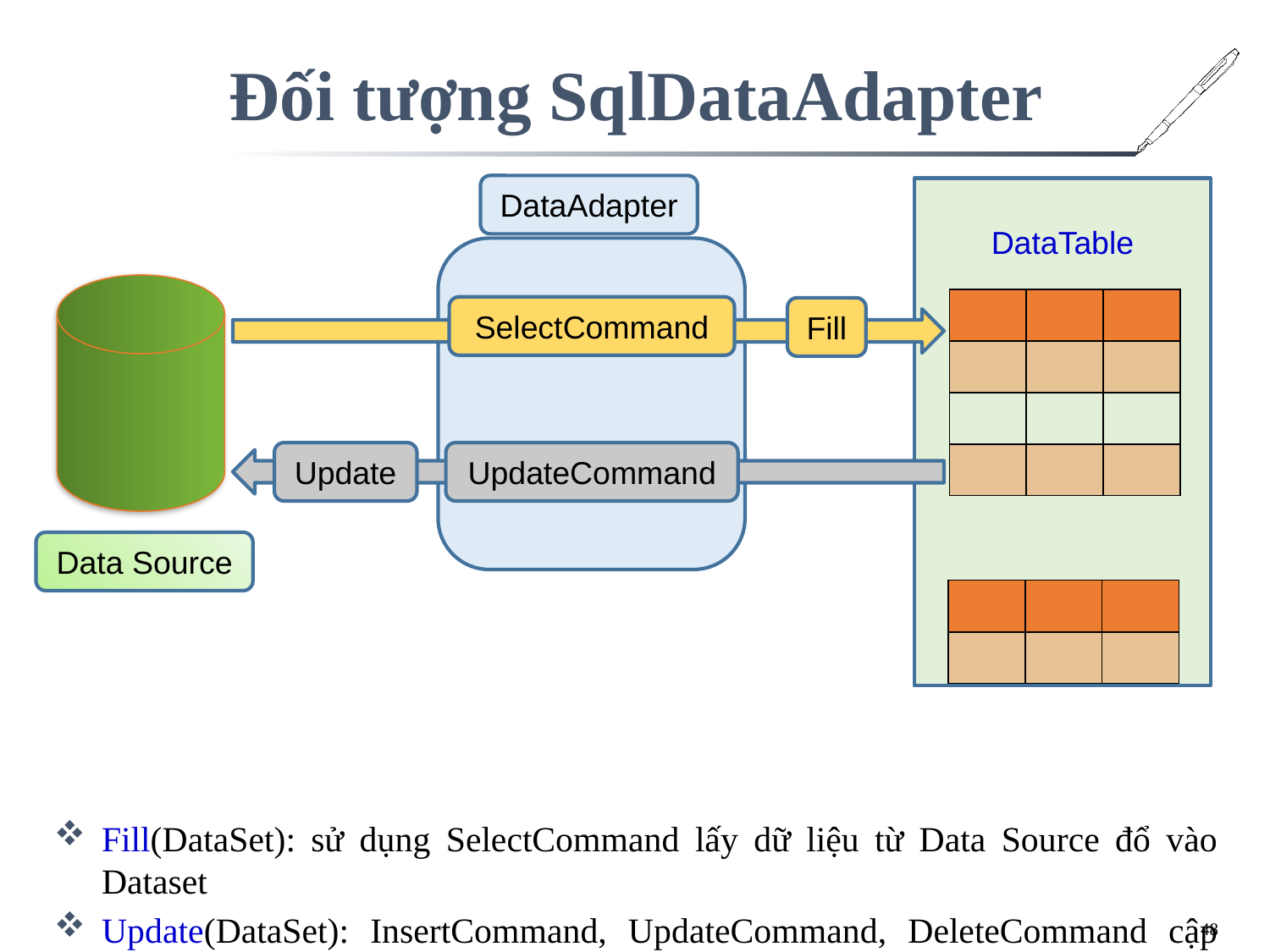

# Đối tượng SqlDataAdapter

Fill(DataSet): sử dụng SelectCommand lấy dữ liệu từ Data Source đổ vào Dataset
Update(DataSet): InsertCommand, UpdateCommand, DeleteCommand cập nhật dữ liệu trong DataSet vào DataSource

DataAdapter

DataTable

|  |  |  |
| --- | --- | --- |
|  |  |  |
|  |  |  |
|  |  |  |
SelectCommand
Fill

Update
UpdateCommand

Data Source
|  |  |  |
| --- | --- | --- |
|  |  |  |
48